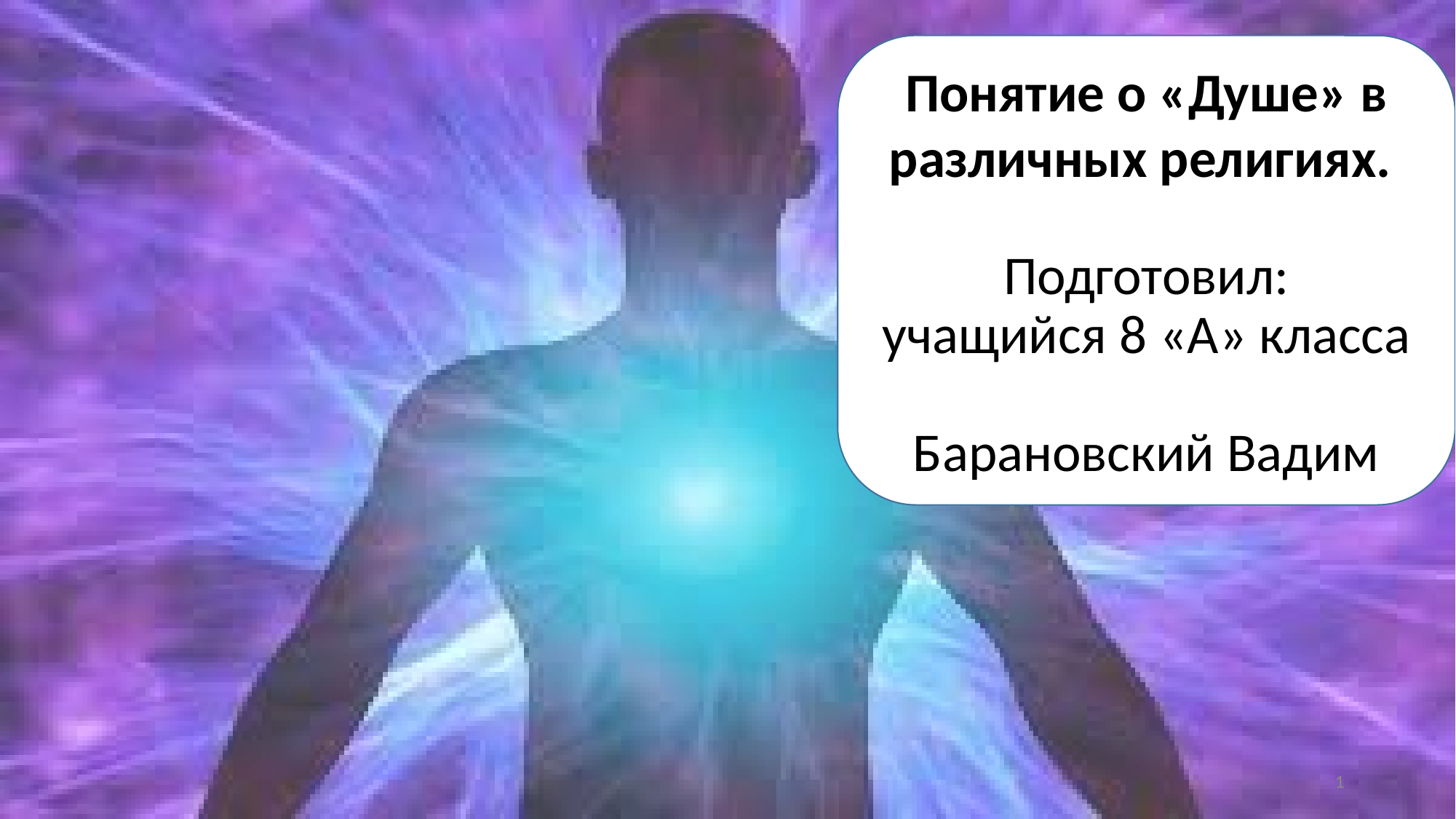

Понятие о «Душе» в различных религиях.

Подготовил:
учащийся 8 «А» класса

Барановский Вадим
1